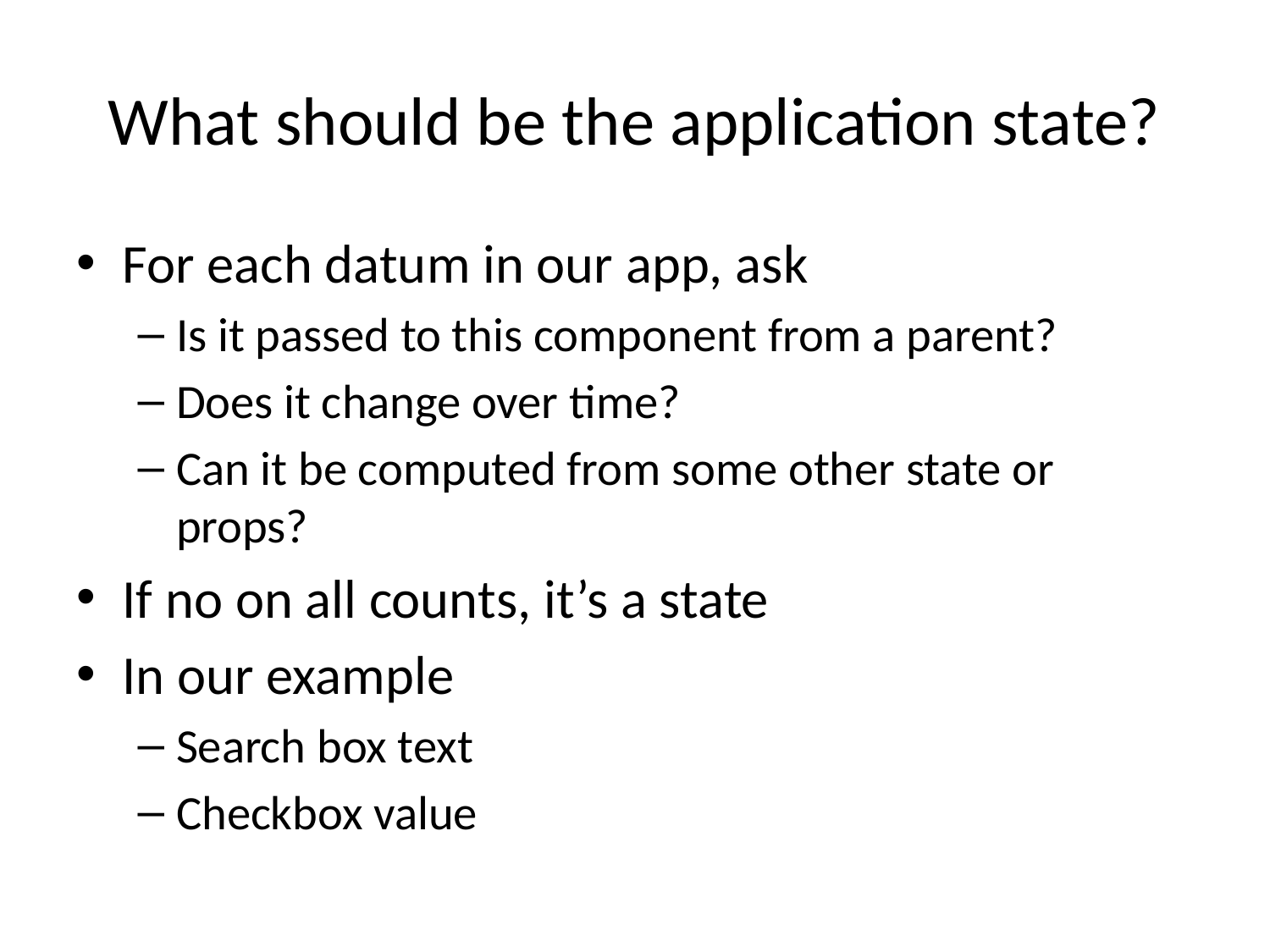

# What should be the application state?
For each datum in our app, ask
Is it passed to this component from a parent?
Does it change over time?
Can it be computed from some other state or props?
If no on all counts, it’s a state
In our example
Search box text
Checkbox value